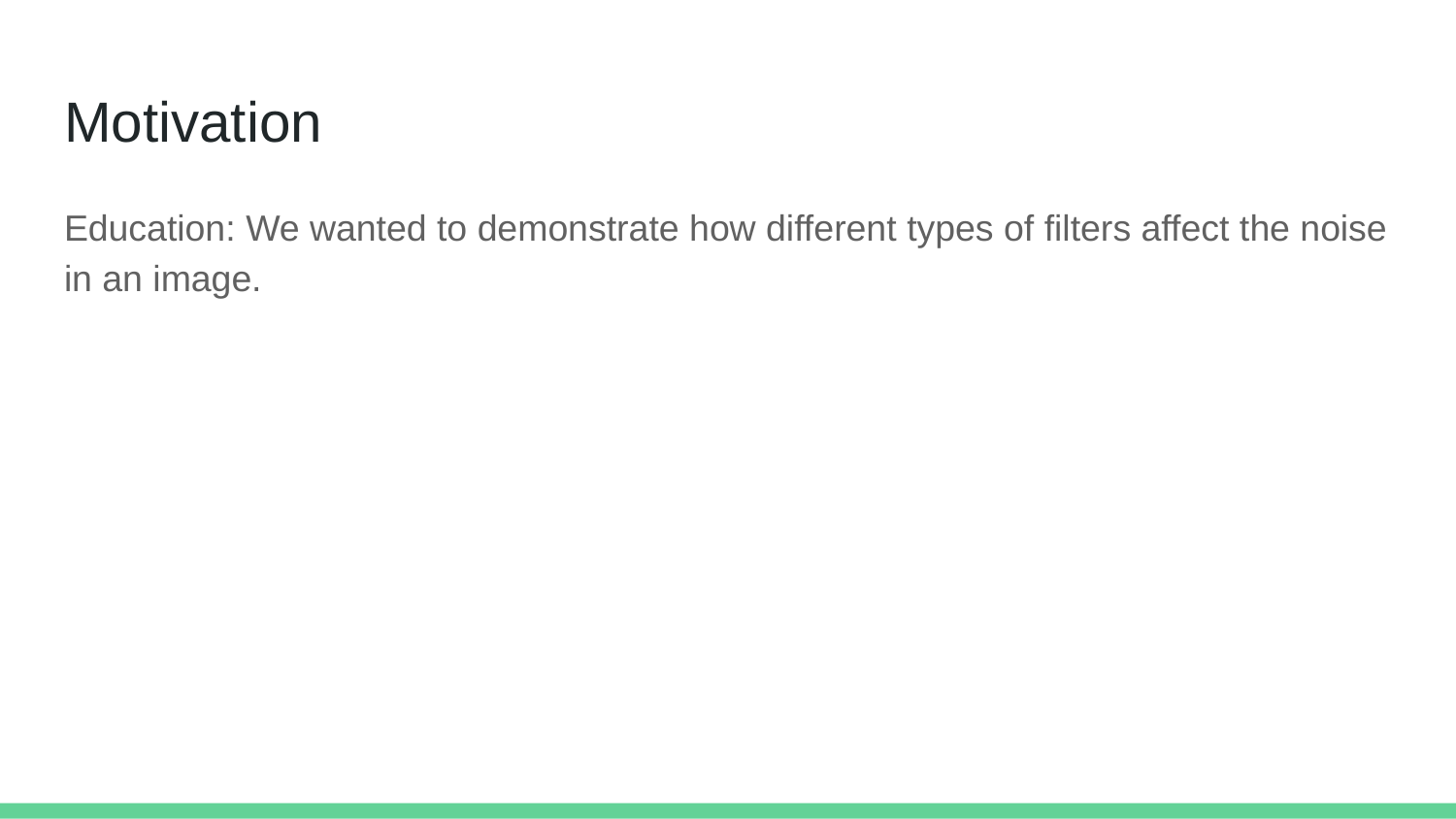

# Motivation
Education: We wanted to demonstrate how different types of filters affect the noise in an image.